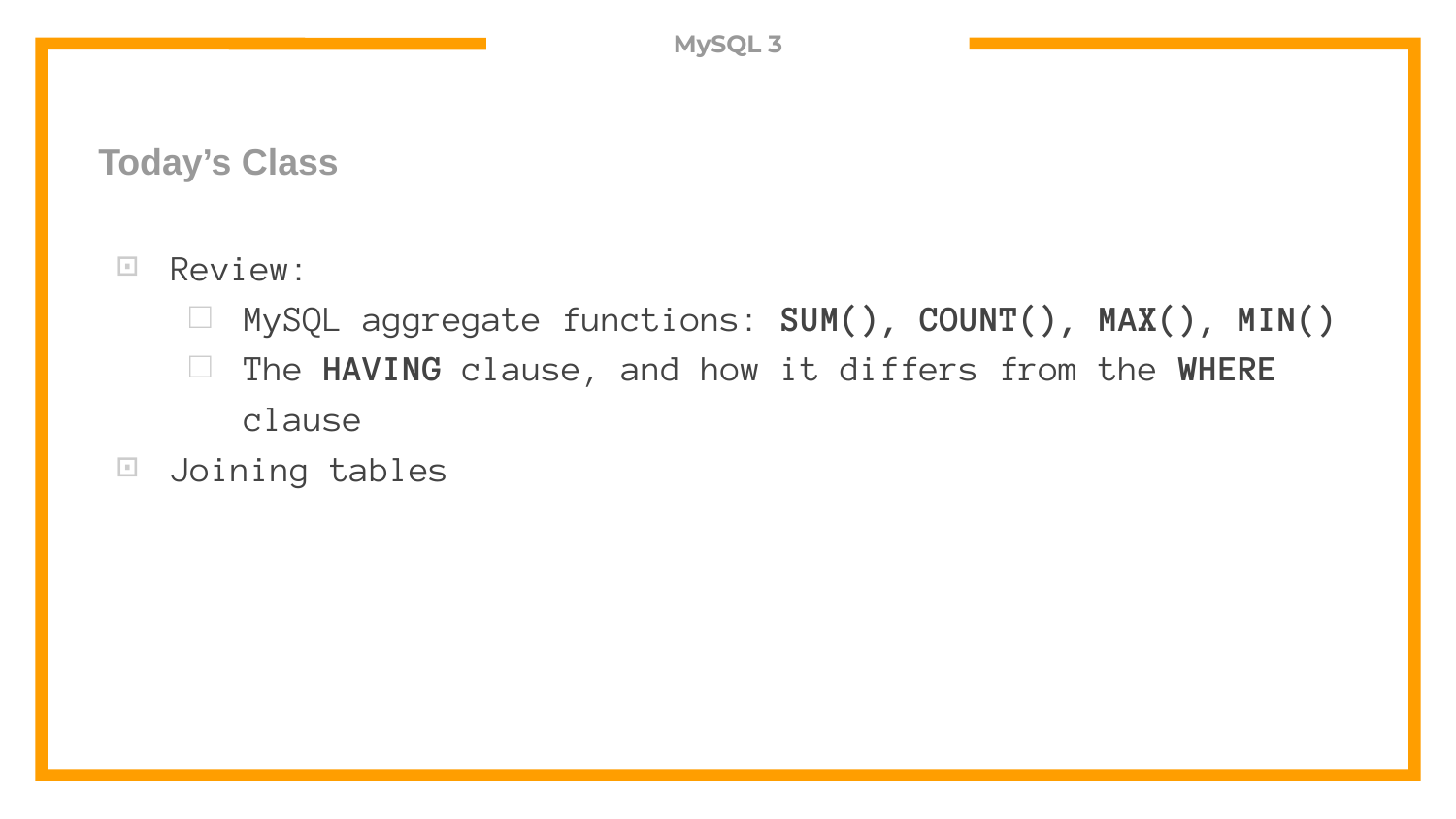

# MySQL 3
Today’s Class

Review:
MySQL aggregate functions: SUM(), COUNT(), MAX(), MIN()
The HAVING clause, and how it differs from the WHERE clause
Joining tables